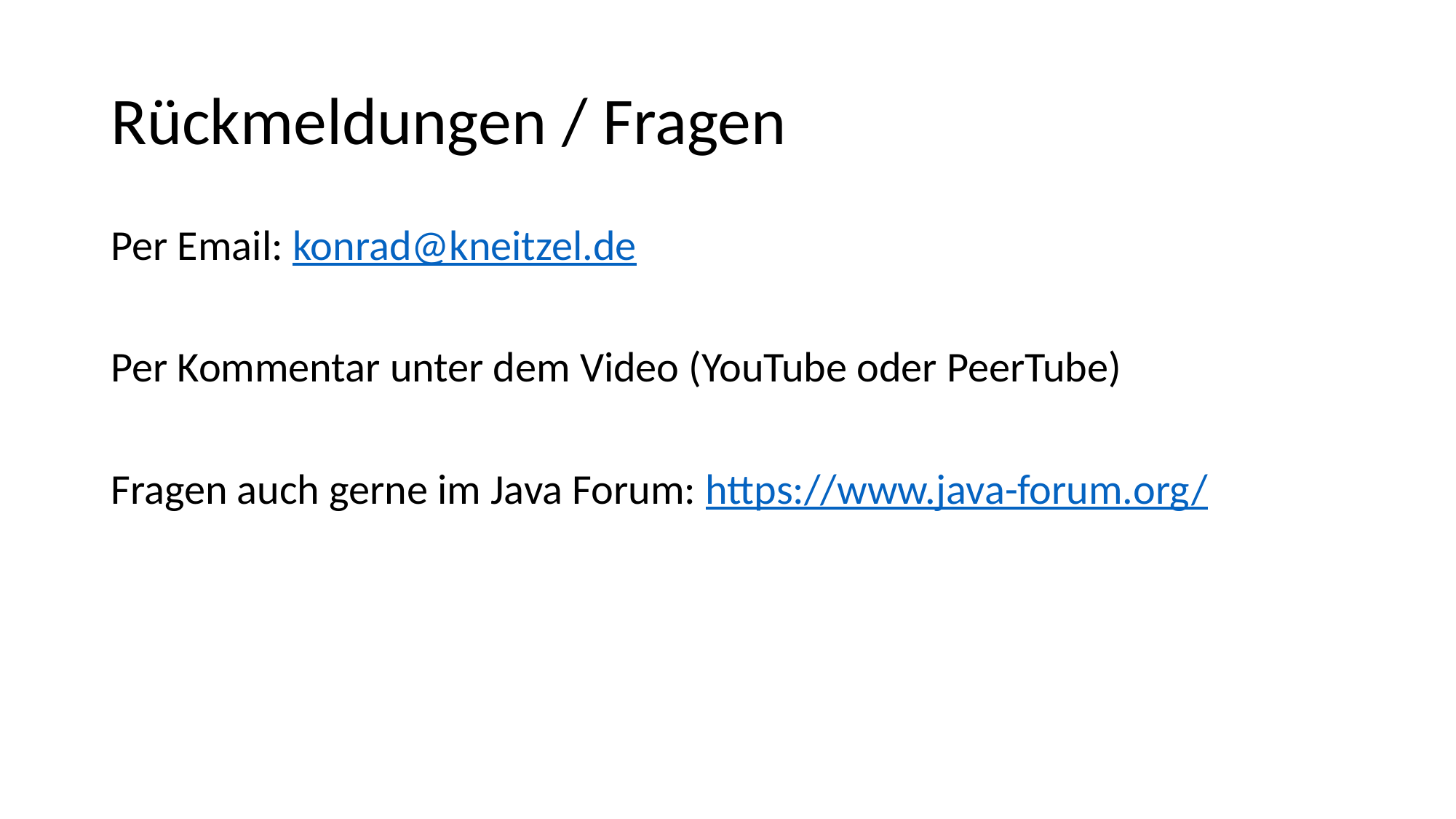

# Rückmeldungen / Fragen
Per Email: konrad@kneitzel.de

Per Kommentar unter dem Video (YouTube oder PeerTube)

Fragen auch gerne im Java Forum: https://www.java-forum.org/